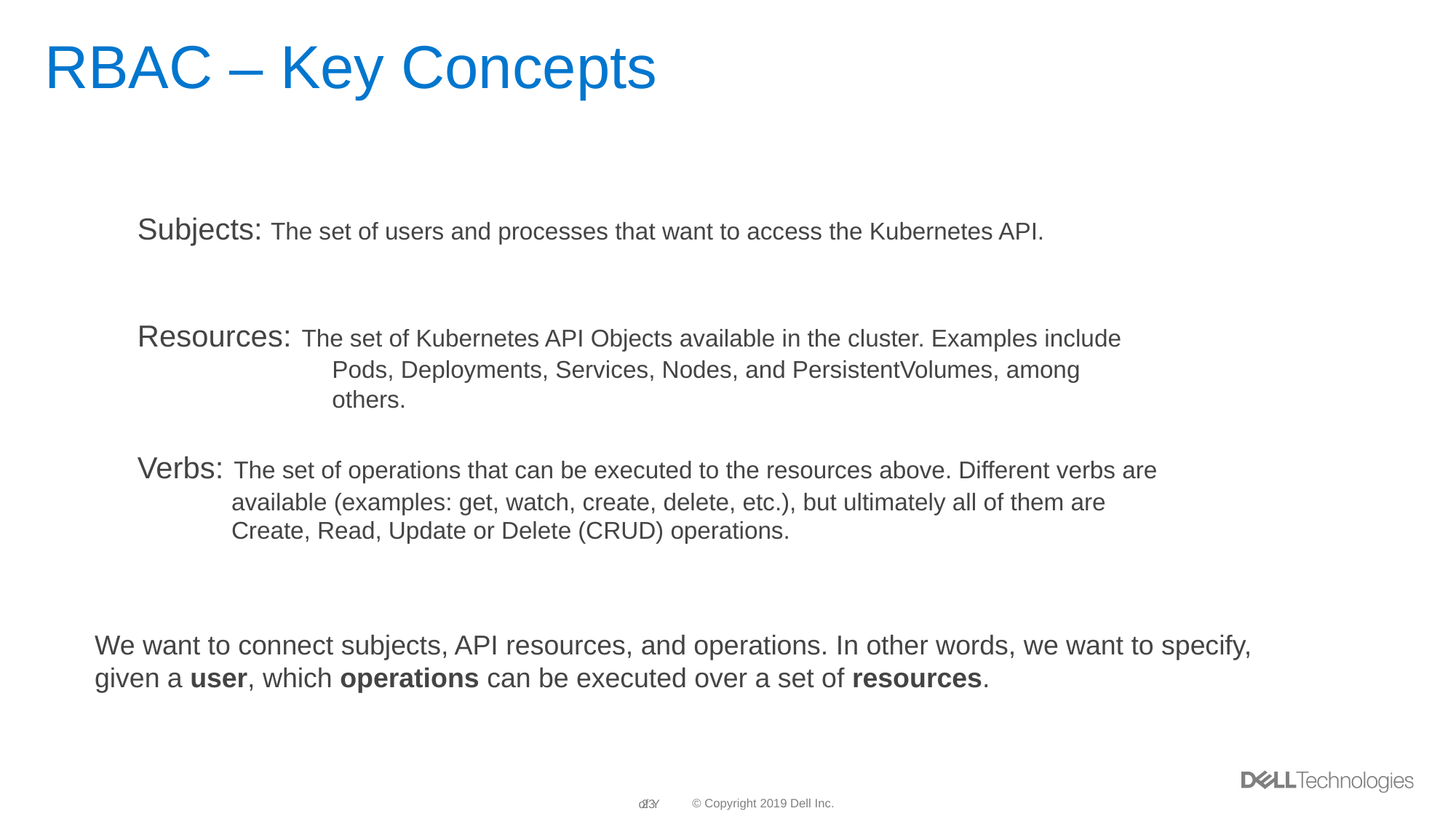

# RBAC – Key Concepts
Subjects: The set of users and processes that want to access the Kubernetes API.
Resources: The set of Kubernetes API Objects available in the cluster. Examples include
                             Pods, Deployments, Services, Nodes, and PersistentVolumes, among
                             others.
Verbs: The set of operations that can be executed to the resources above. Different verbs are
              available (examples: get, watch, create, delete, etc.), but ultimately all of them are
              Create, Read, Update or Delete (CRUD) operations.
We want to connect subjects, API resources, and operations. In other words, we want to specify, given a user, which operations can be executed over a set of resources.